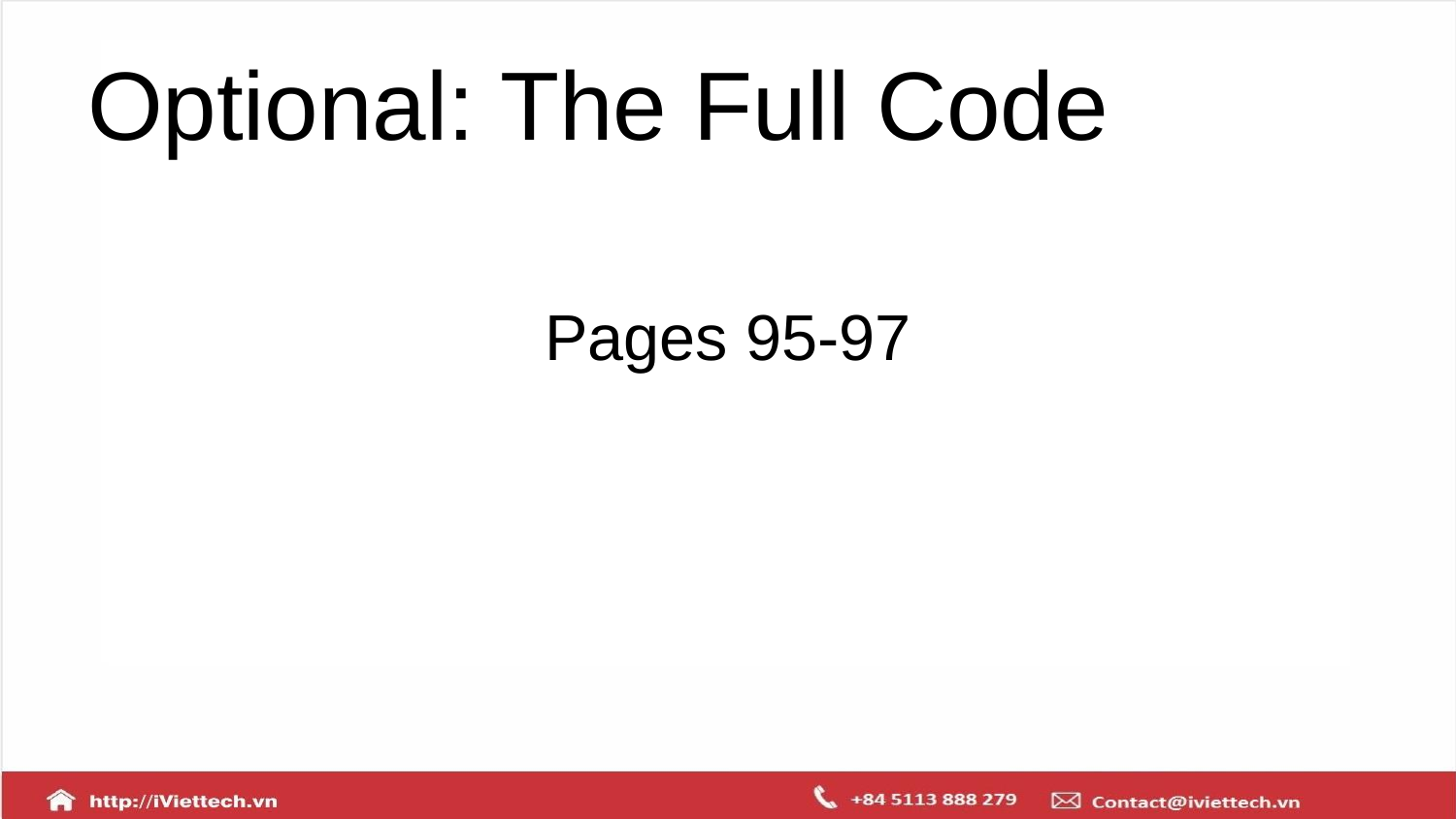

# Optional: The Full Code

Pages 95-97